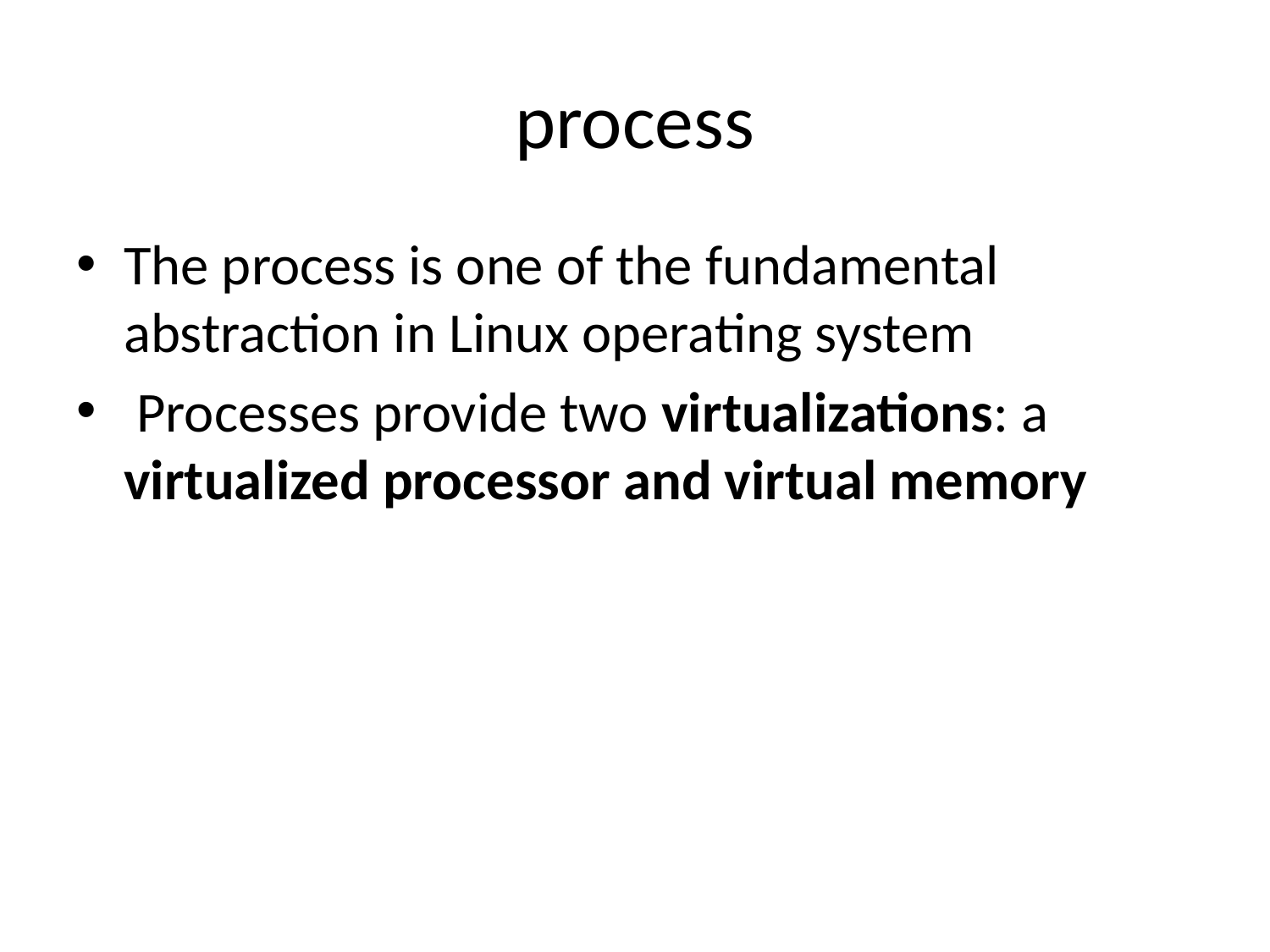

# process
The process is one of the fundamental abstraction in Linux operating system
 Processes provide two virtualizations: a virtualized processor and virtual memory